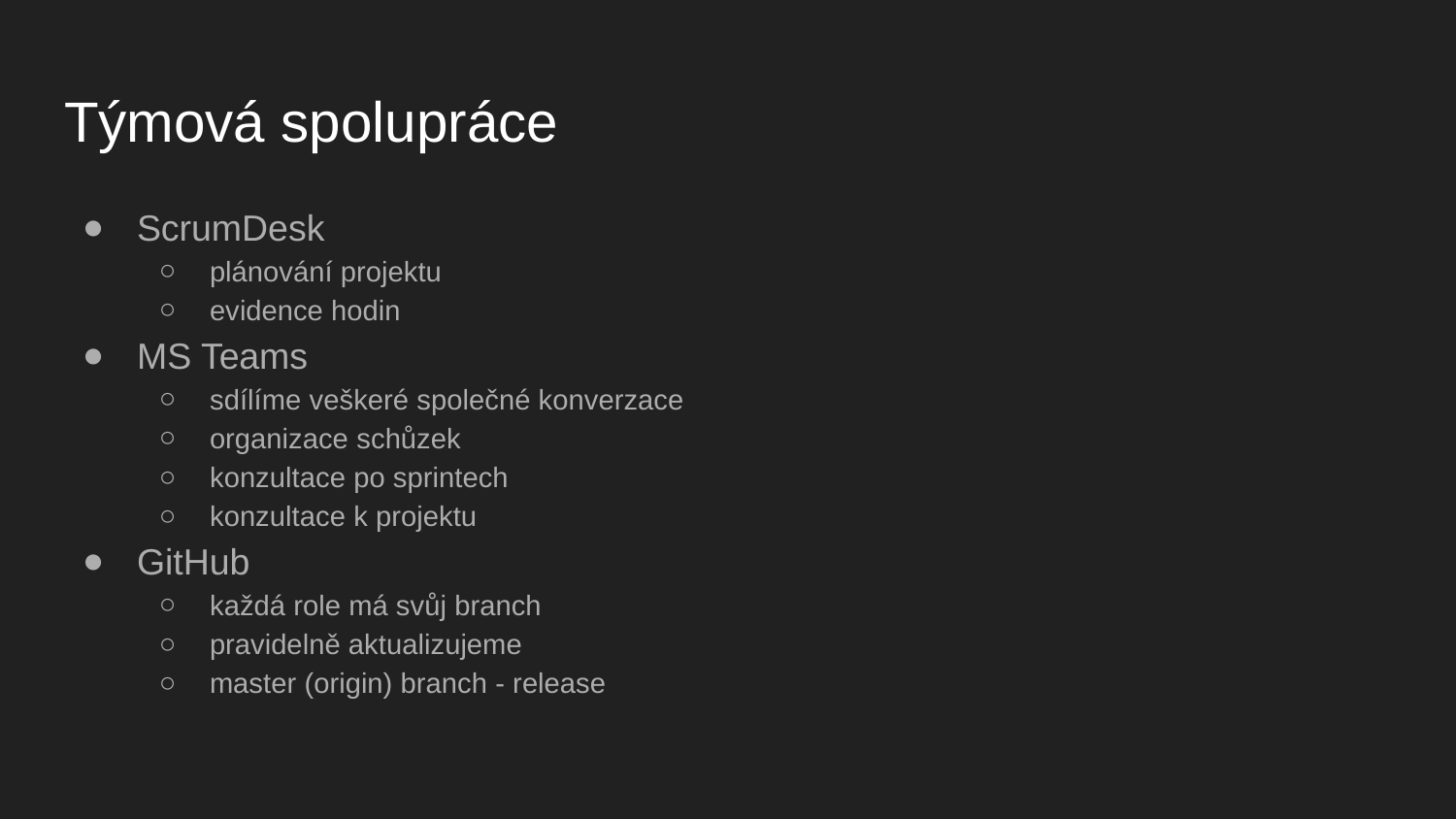

# Týmová spolupráce
ScrumDesk
plánování projektu
evidence hodin
MS Teams
sdílíme veškeré společné konverzace
organizace schůzek
konzultace po sprintech
konzultace k projektu
GitHub
každá role má svůj branch
pravidelně aktualizujeme
master (origin) branch - release